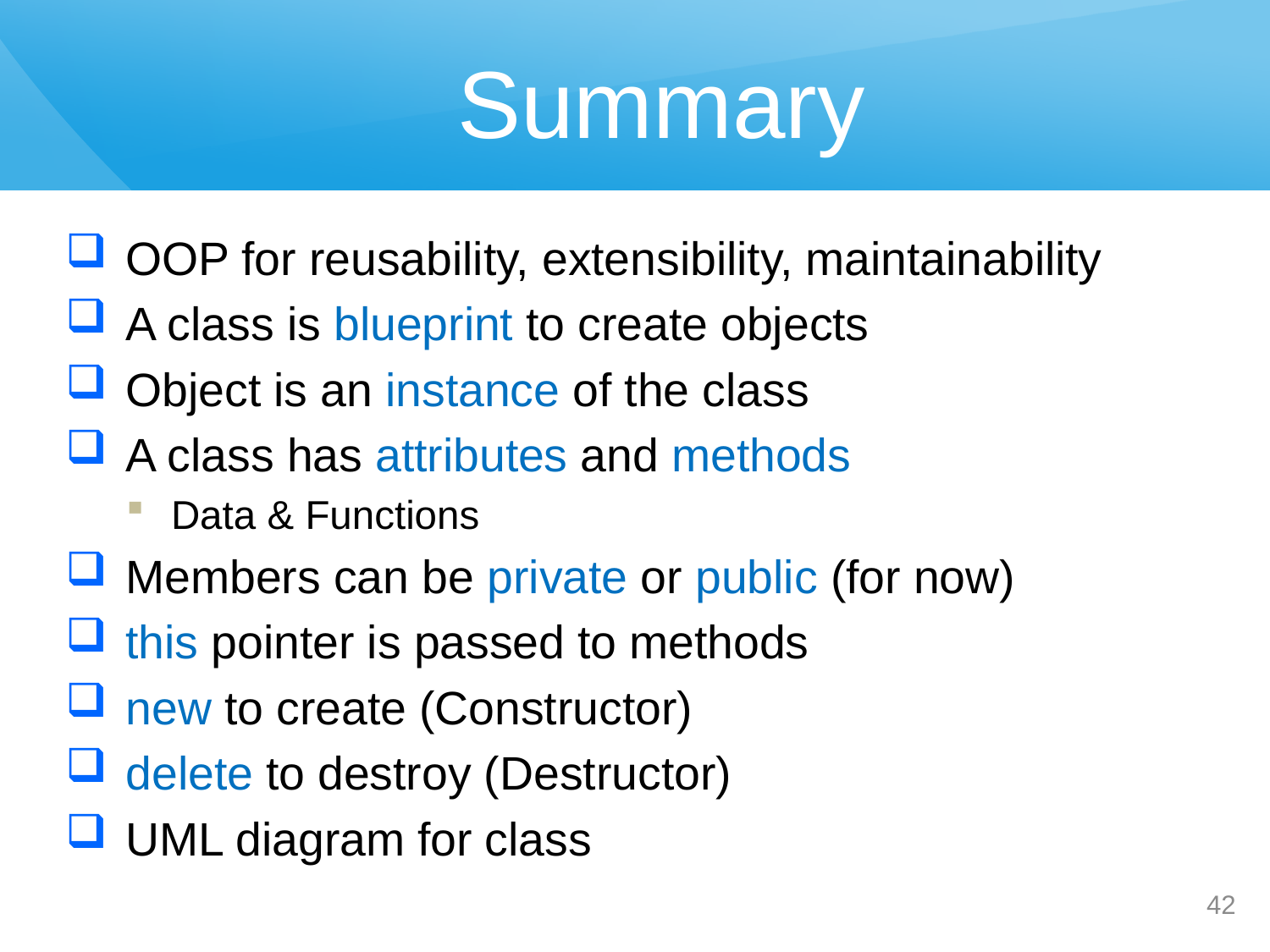

# Summary
OOP for reusability, extensibility, maintainability
A class is blueprint to create objects
Object is an instance of the class
A class has attributes and methods
Data & Functions
Members can be private or public (for now)
this pointer is passed to methods
new to create (Constructor)
delete to destroy (Destructor)
UML diagram for class
42